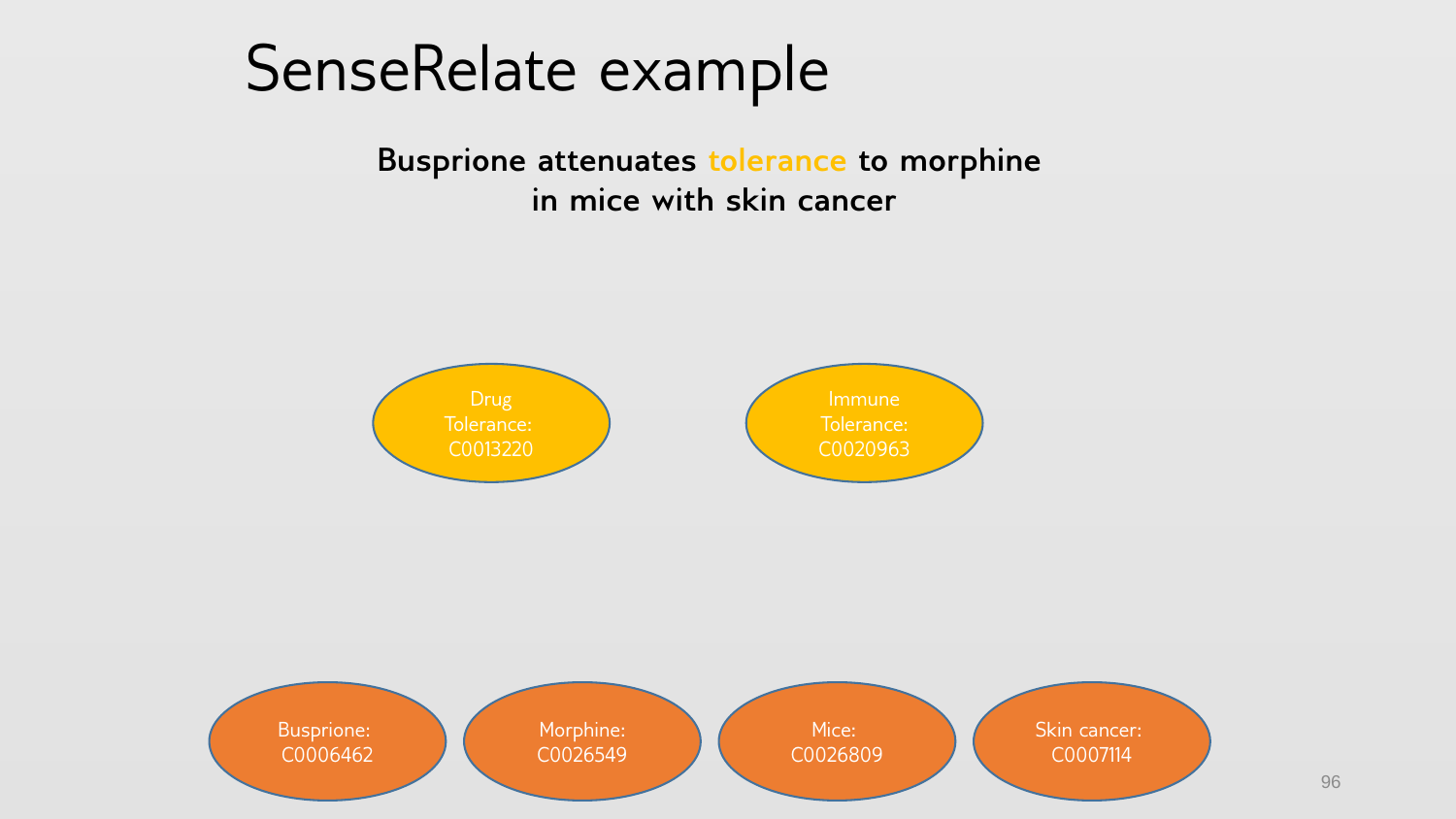

# SenseRelate example
Busprione attenuates tolerance to morphine
in mice with skin cancer
Drug
Tolerance:
C0013220
Immune
Tolerance:
C0020963
Busprione:
C0006462
Morphine:
C0026549
Mice:
C0026809
Skin cancer:
C0007114
96